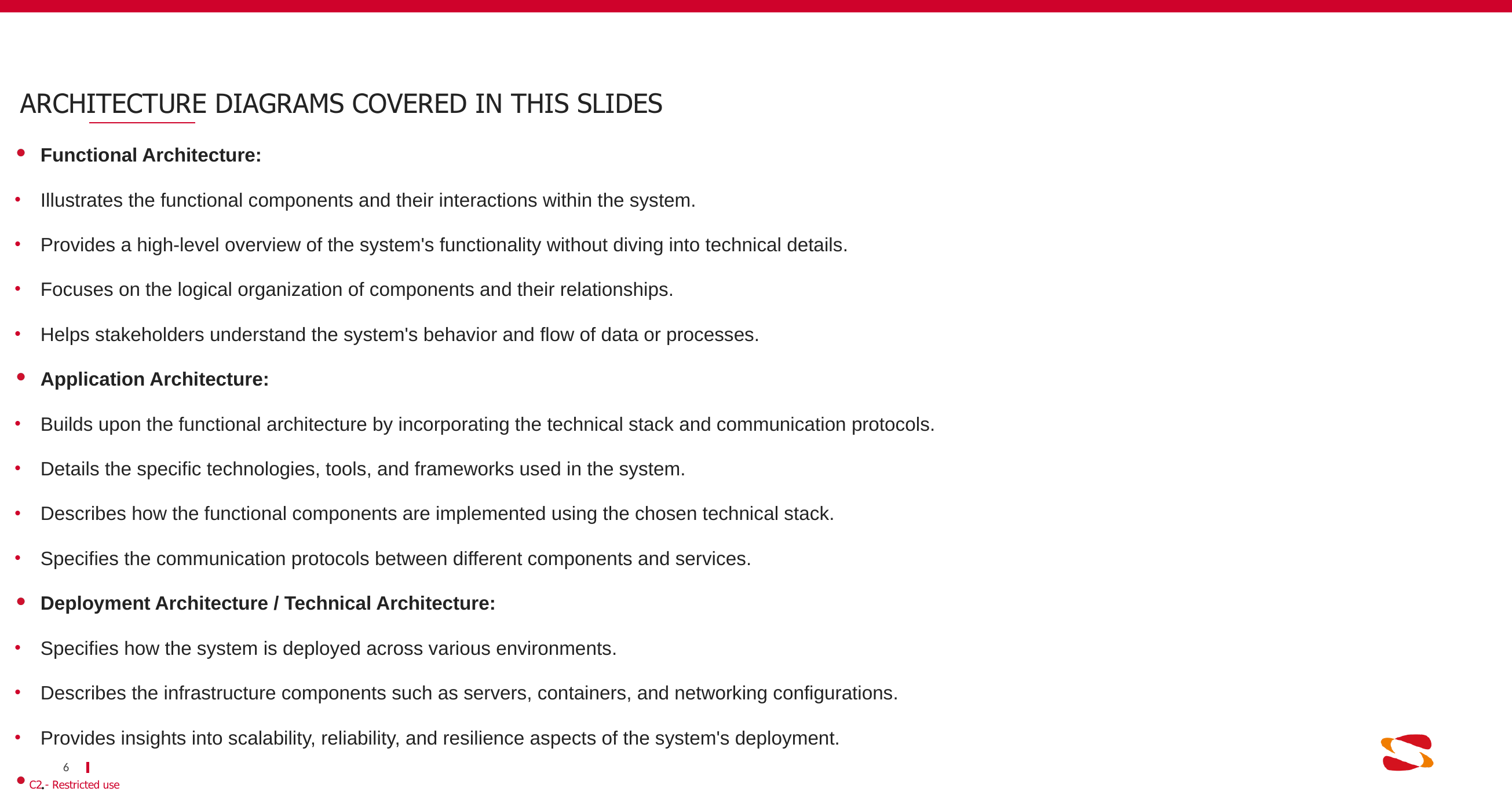

Functional Architecture:
Illustrates the functional components and their interactions within the system.
Provides a high-level overview of the system's functionality without diving into technical details.
Focuses on the logical organization of components and their relationships.
Helps stakeholders understand the system's behavior and flow of data or processes.
Application Architecture:
Builds upon the functional architecture by incorporating the technical stack and communication protocols.
Details the specific technologies, tools, and frameworks used in the system.
Describes how the functional components are implemented using the chosen technical stack.
Specifies the communication protocols between different components and services.
Deployment Architecture / Technical Architecture:
Specifies how the system is deployed across various environments.
Describes the infrastructure components such as servers, containers, and networking configurations.
Provides insights into scalability, reliability, and resilience aspects of the system's deployment.
.
# Architecture Diagrams covered in this slides
6